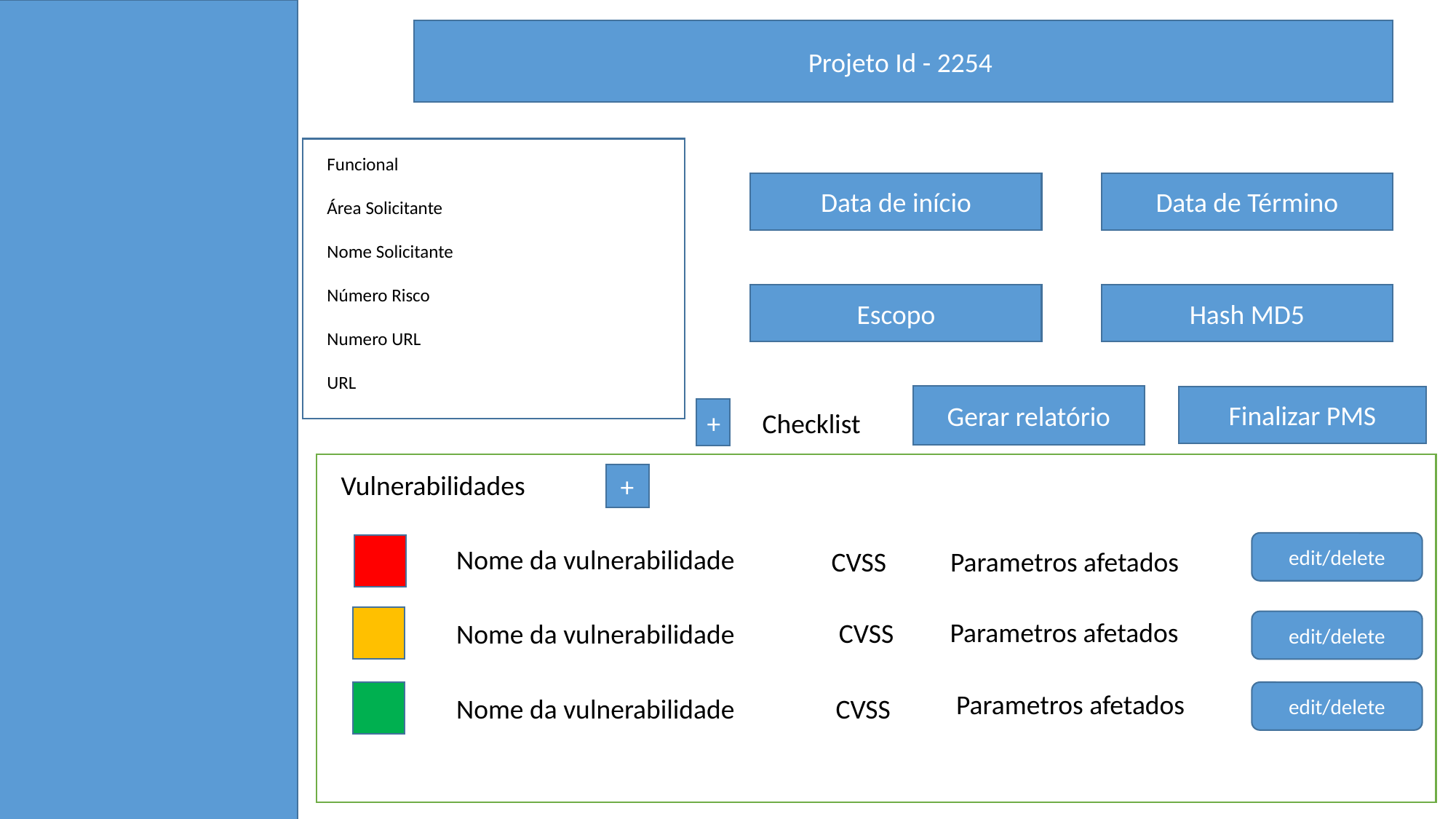

Projeto Id - 2254

Funcional

Área Solicitante

Nome Solicitante

Número Risco

Numero URL

URL
Data de início
Data de Término
Escopo
Hash MD5
Gerar relatório
Finalizar PMS
+
Checklist

Vulnerabilidades
+
edit/delete

Nome da vulnerabilidade
CVSS
Parametros afetados

Parametros afetados
CVSS
Nome da vulnerabilidade
edit/delete

Parametros afetados
edit/delete
CVSS
Nome da vulnerabilidade